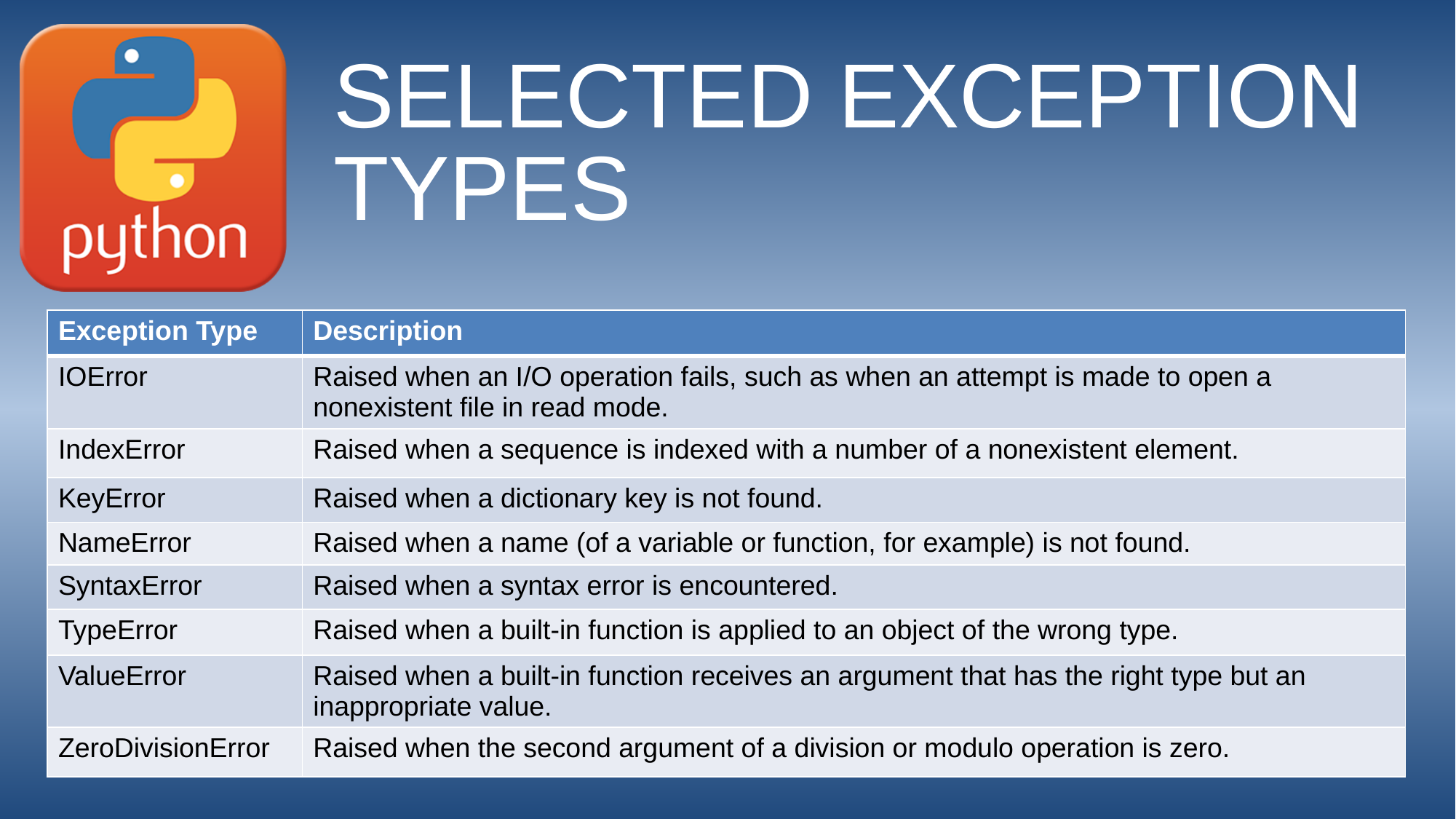

# Selected exception types
| Exception Type | Description |
| --- | --- |
| IOError | Raised when an I/O operation fails, such as when an attempt is made to open a nonexistent file in read mode. |
| IndexError | Raised when a sequence is indexed with a number of a nonexistent element. |
| KeyError | Raised when a dictionary key is not found. |
| NameError | Raised when a name (of a variable or function, for example) is not found. |
| SyntaxError | Raised when a syntax error is encountered. |
| TypeError | Raised when a built-in function is applied to an object of the wrong type. |
| ValueError | Raised when a built-in function receives an argument that has the right type but an inappropriate value. |
| ZeroDivisionError | Raised when the second argument of a division or modulo operation is zero. |